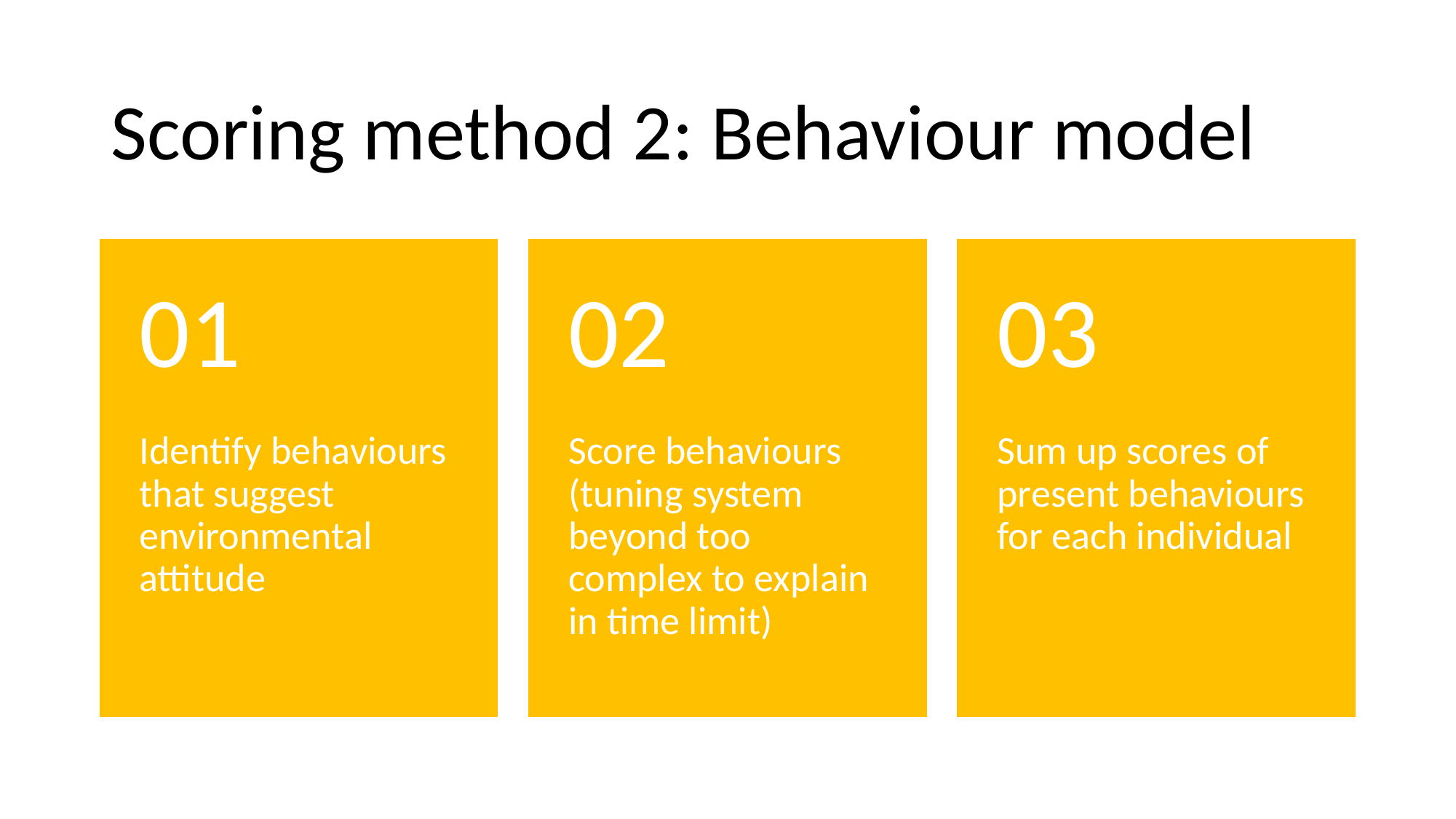

# Scoring method 2: Behaviour model
Identify behaviours that suggest environmental attitude
01
Score behaviours (tuning system beyond too complex to explain in time limit)
02
Sum up scores of present behaviours for each individual
03